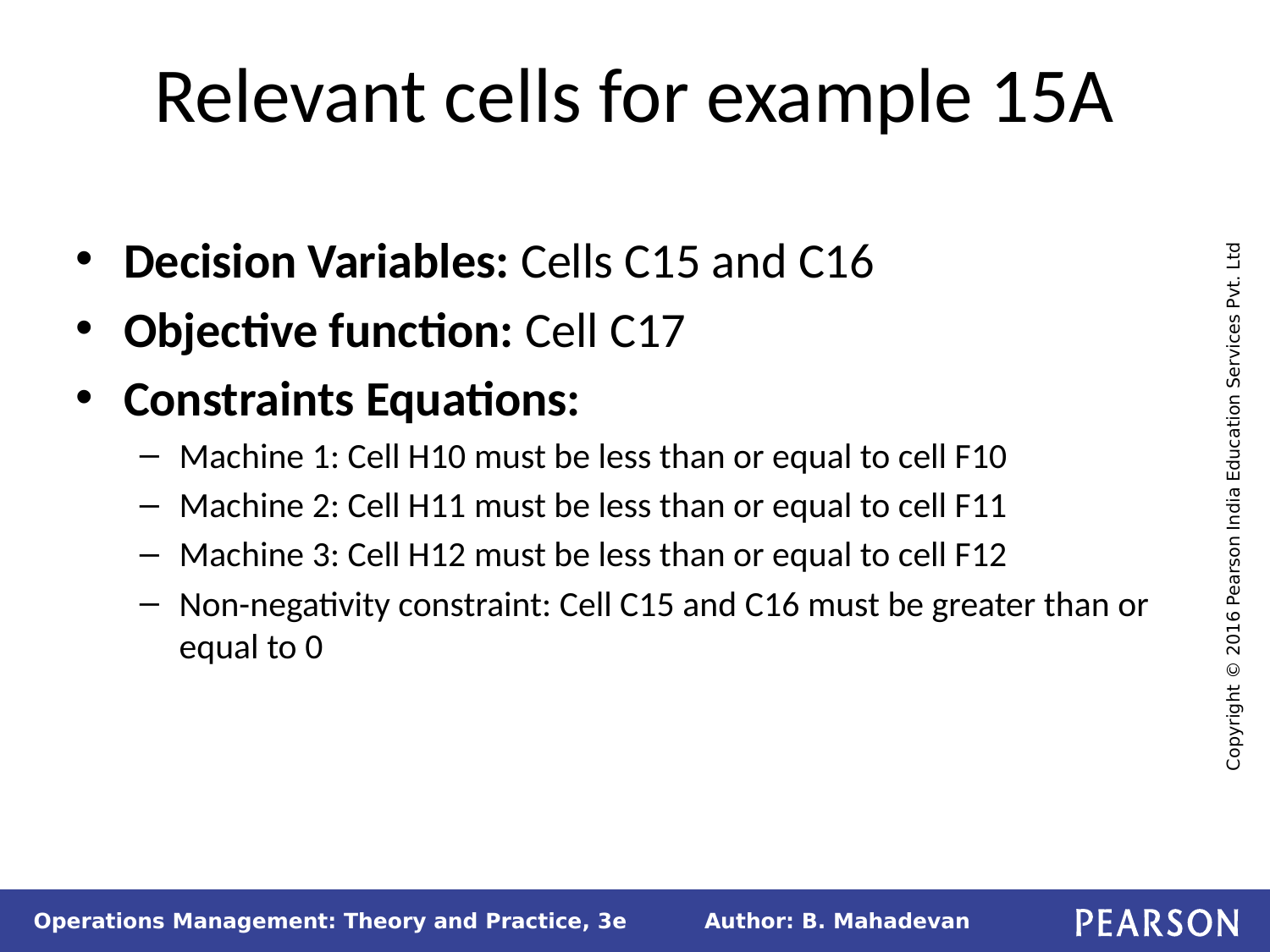

# Relevant cells for example 15A
Decision Variables: Cells C15 and C16
Objective function: Cell C17
Constraints Equations:
Machine 1: Cell H10 must be less than or equal to cell F10
Machine 2: Cell H11 must be less than or equal to cell F11
Machine 3: Cell H12 must be less than or equal to cell F12
Non-negativity constraint: Cell C15 and C16 must be greater than or equal to 0